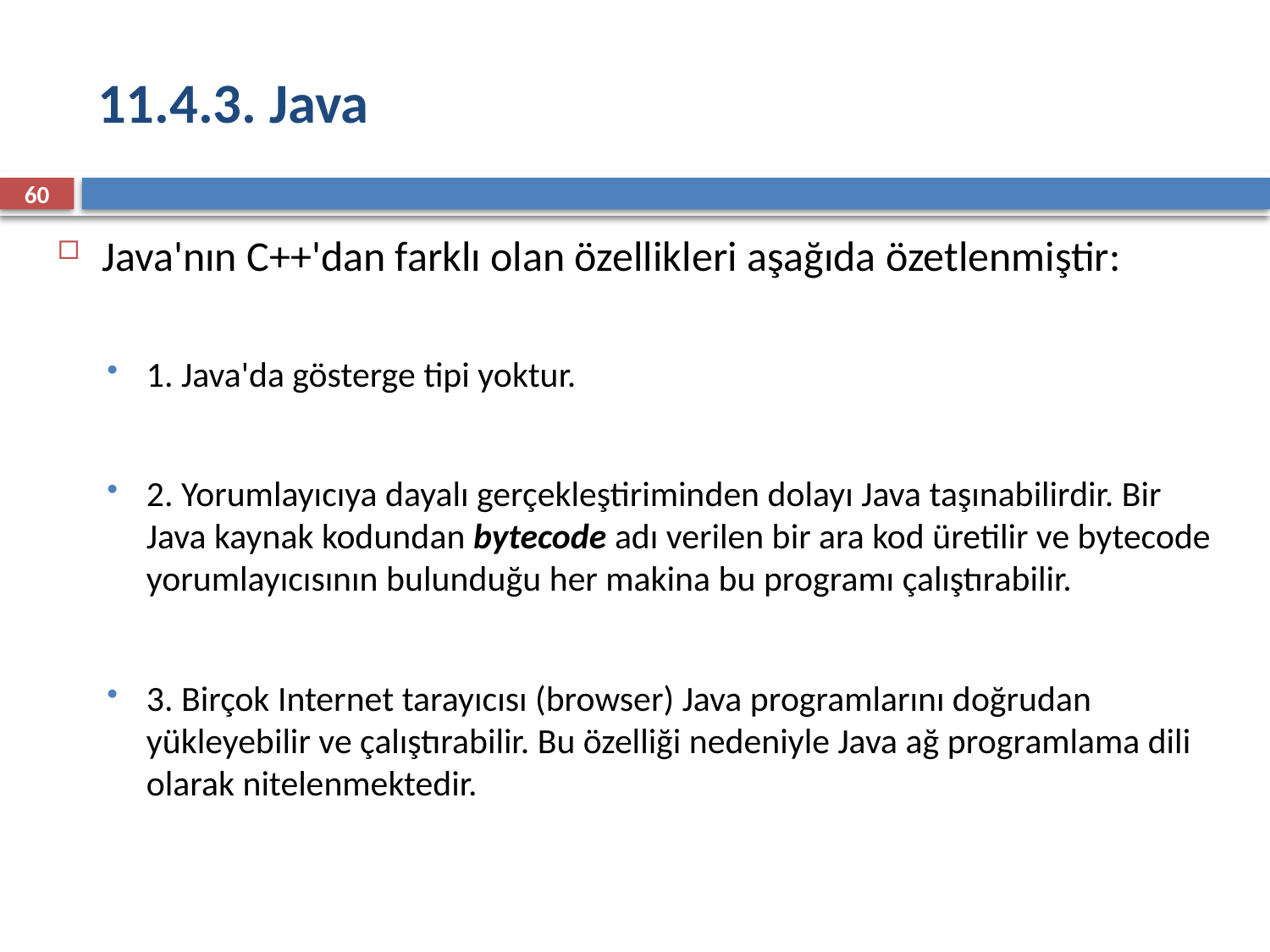

# 11.4.3. Java
60
Java'nın C++'dan farklı olan özellikleri aşağıda özetlenmiştir:

1. Java'da gösterge tipi yoktur.

2. Yorumlayıcıya dayalı gerçekleştiriminden dolayı Java taşınabilirdir. Bir Java kaynak kodundan bytecode adı verilen bir ara kod üretilir ve bytecode yorumlayıcısının bulunduğu her makina bu programı çalıştırabilir.

3. Birçok Internet tarayıcısı (browser) Java programlarını doğrudan yükleyebilir ve çalıştırabilir. Bu özelliği nedeniyle Java ağ programlama dili olarak nitelenmektedir.